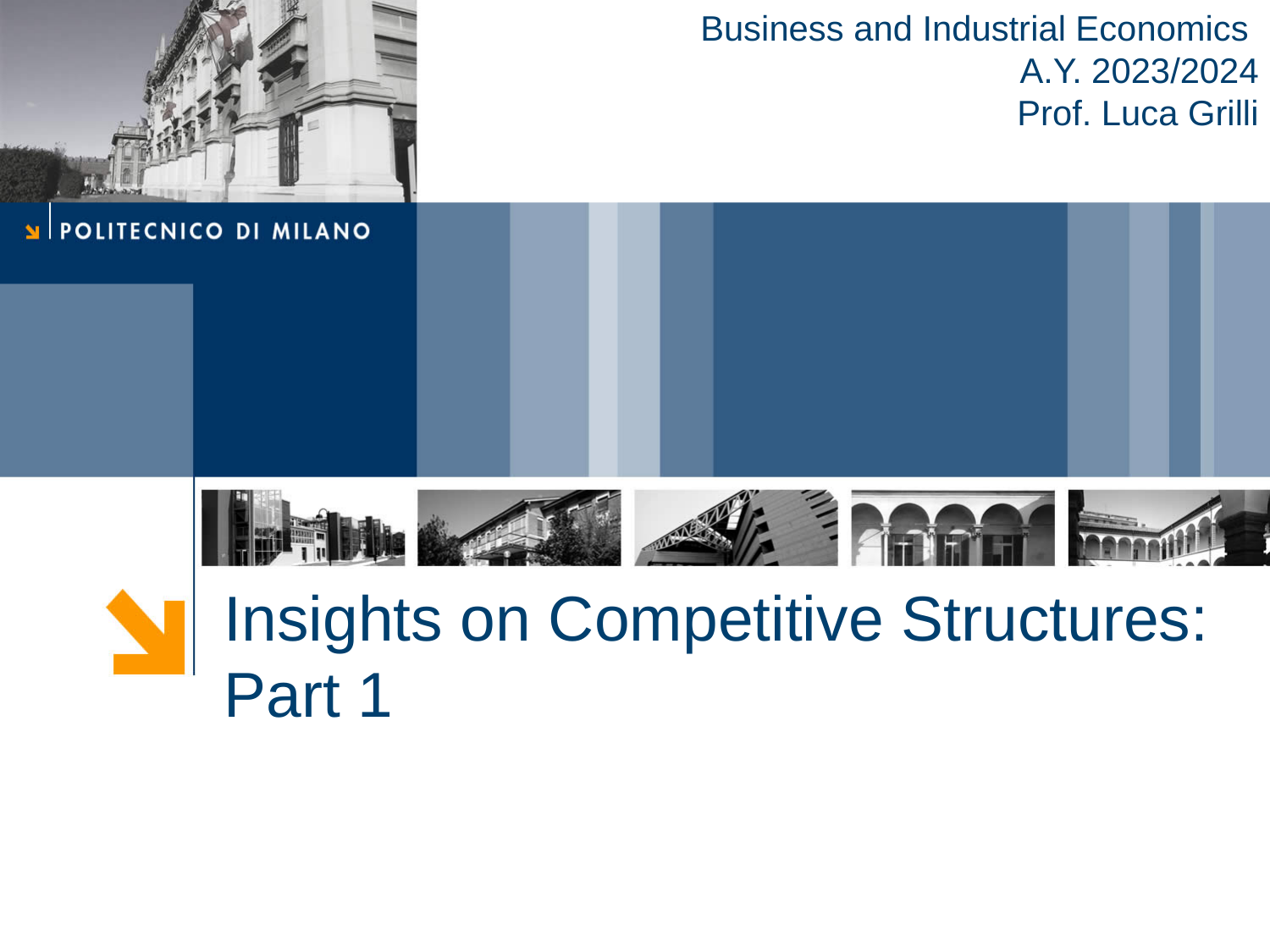

Business and Industrial Economics
A.Y. 2023/2024
Prof. Luca Grilli
Insights on Competitive Structures: Part 1